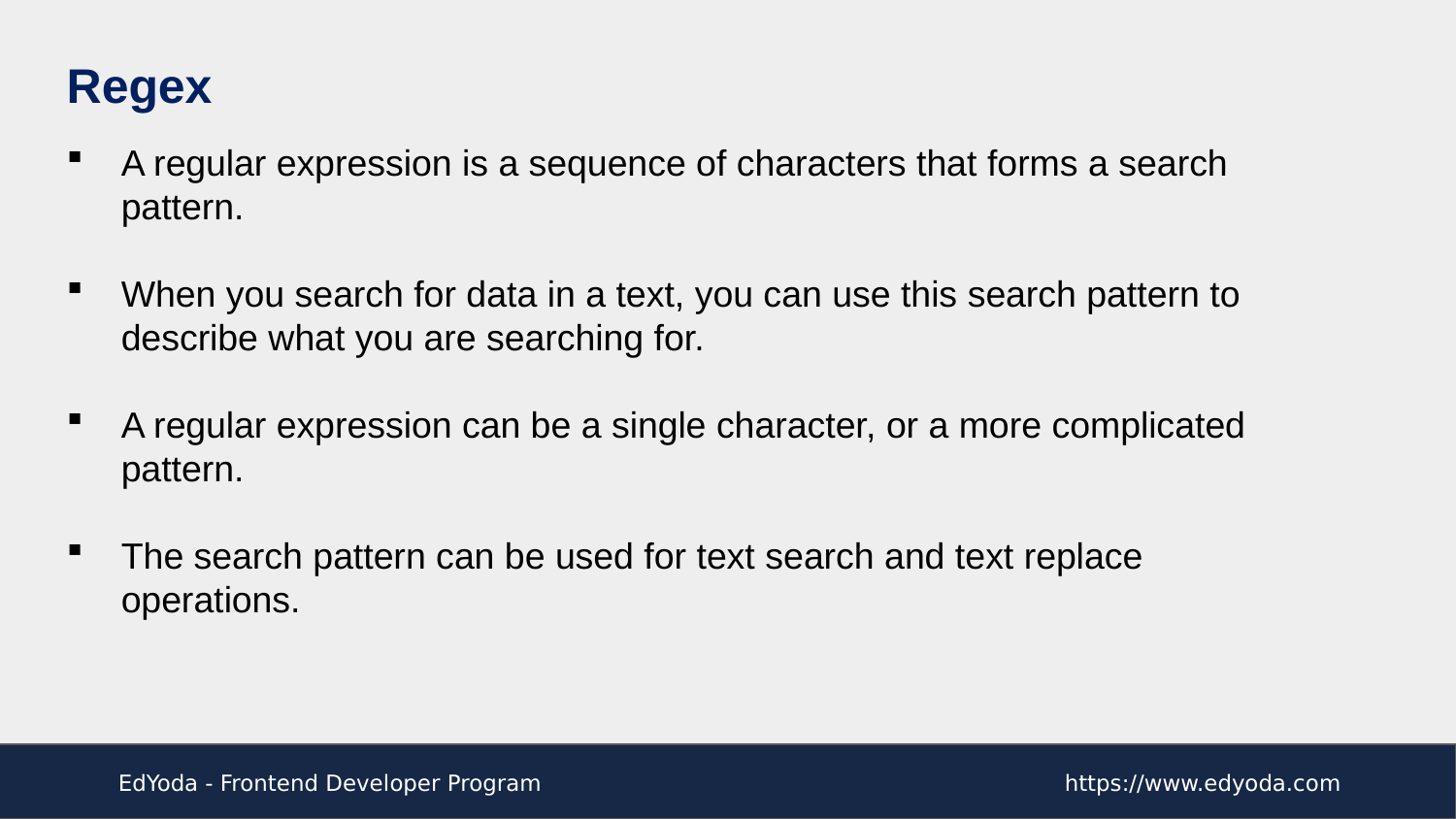

# Regex
A regular expression is a sequence of characters that forms a search pattern.

When you search for data in a text, you can use this search pattern to describe what you are searching for.

A regular expression can be a single character, or a more complicated pattern.

The search pattern can be used for text search and text replace operations.

EdYoda - Frontend Developer Program
https://www.edyoda.com